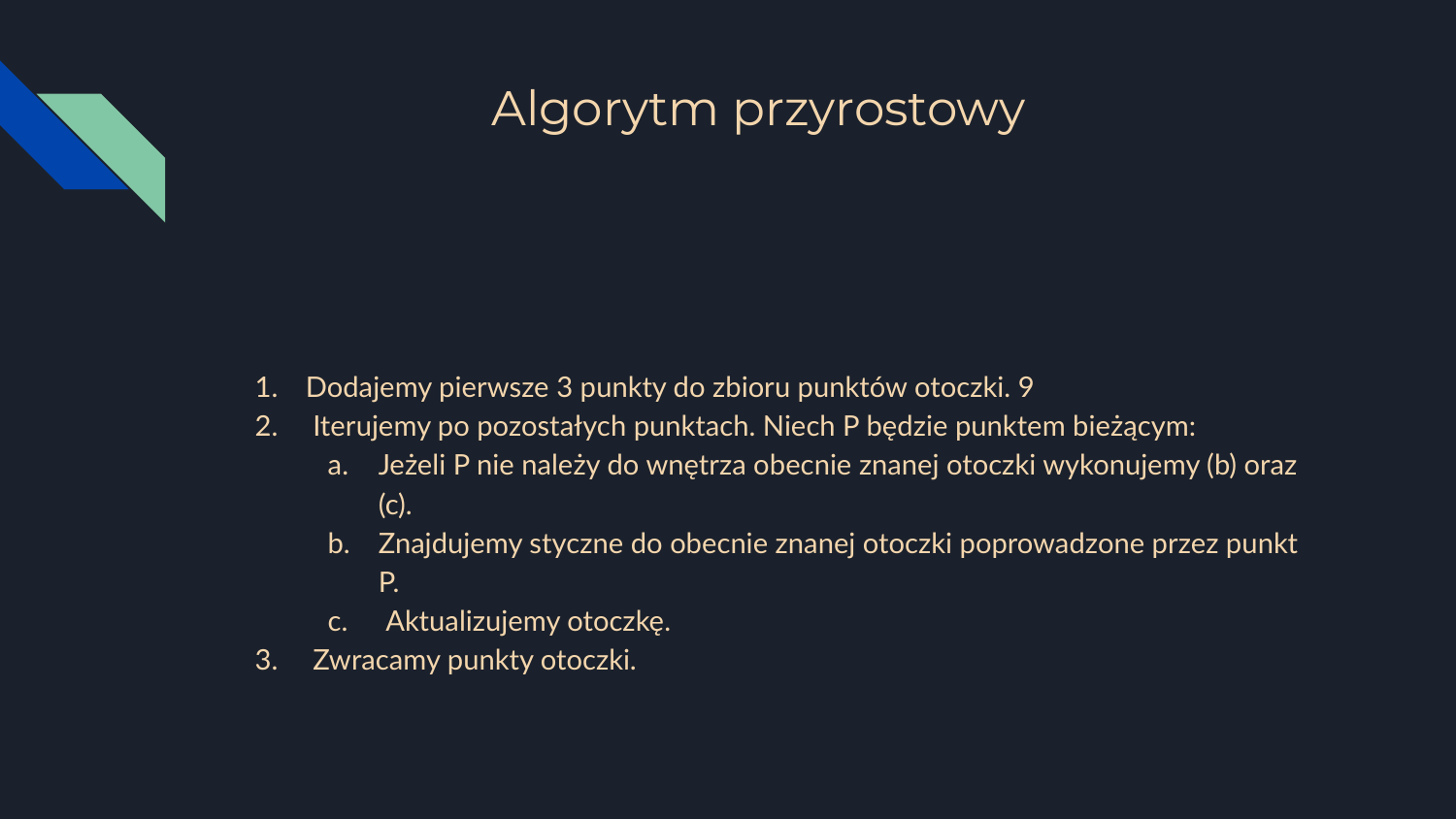

# Algorytm przyrostowy
Dodajemy pierwsze 3 punkty do zbioru punktów otoczki. 9
 Iterujemy po pozostałych punktach. Niech P będzie punktem bieżącym:
Jeżeli P nie należy do wnętrza obecnie znanej otoczki wykonujemy (b) oraz (c).
Znajdujemy styczne do obecnie znanej otoczki poprowadzone przez punkt P.
 Aktualizujemy otoczkę.
 Zwracamy punkty otoczki.